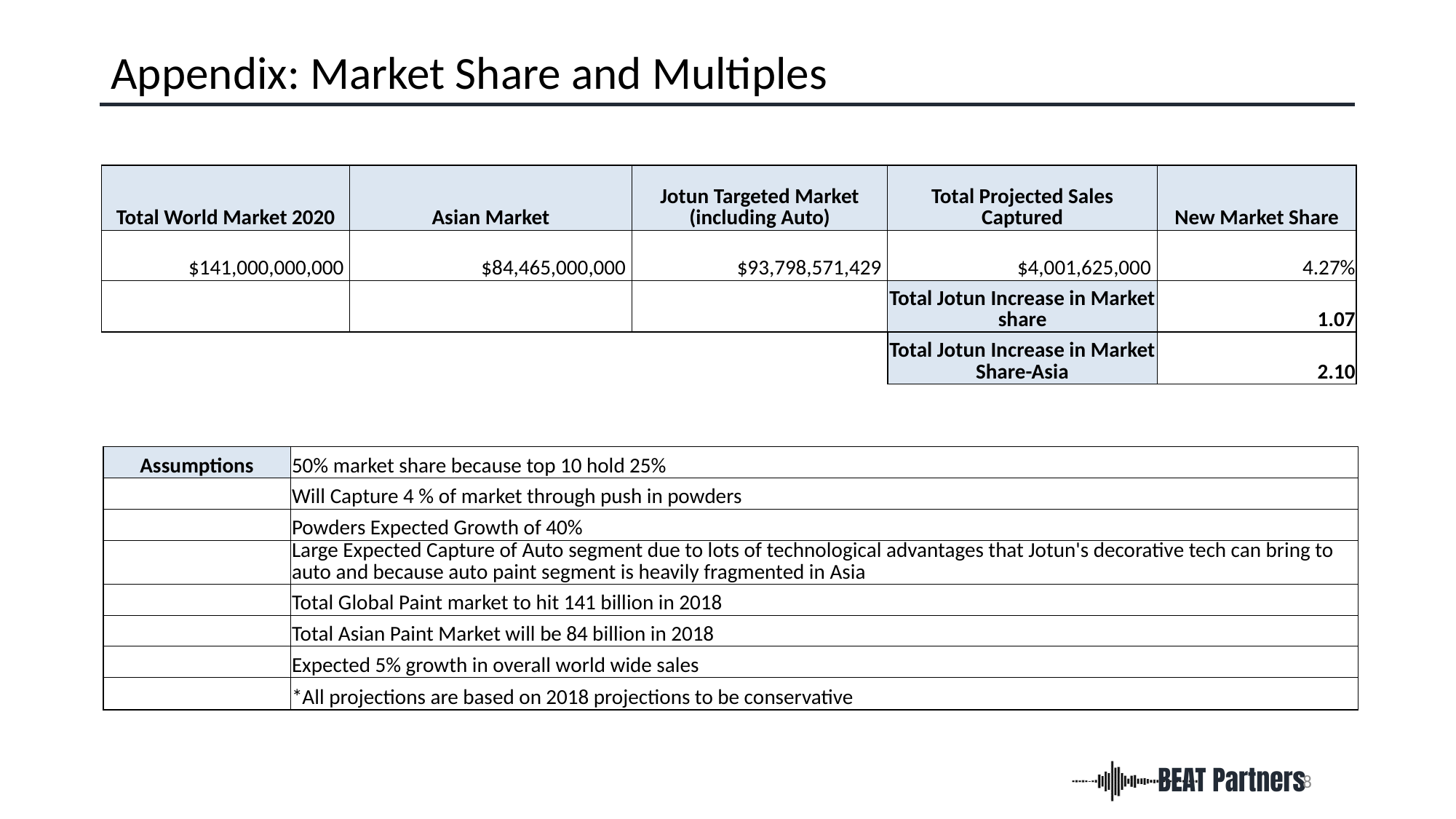

# Appendix: Market Share and Multiples
| Total World Market 2020 | Asian Market | Jotun Targeted Market (including Auto) | Total Projected Sales Captured | New Market Share |
| --- | --- | --- | --- | --- |
| $141,000,000,000 | $84,465,000,000 | $93,798,571,429 | $4,001,625,000 | 4.27% |
|  |  |  | Total Jotun Increase in Market share | 1.07 |
|  |  |  | Total Jotun Increase in Market Share-Asia | 2.10 |
| Assumptions | 50% market share because top 10 hold 25% |
| --- | --- |
|  | Will Capture 4 % of market through push in powders |
|  | Powders Expected Growth of 40% |
|  | Large Expected Capture of Auto segment due to lots of technological advantages that Jotun's decorative tech can bring to auto and because auto paint segment is heavily fragmented in Asia |
|  | Total Global Paint market to hit 141 billion in 2018 |
|  | Total Asian Paint Market will be 84 billion in 2018 |
|  | Expected 5% growth in overall world wide sales |
|  | \*All projections are based on 2018 projections to be conservative |
8